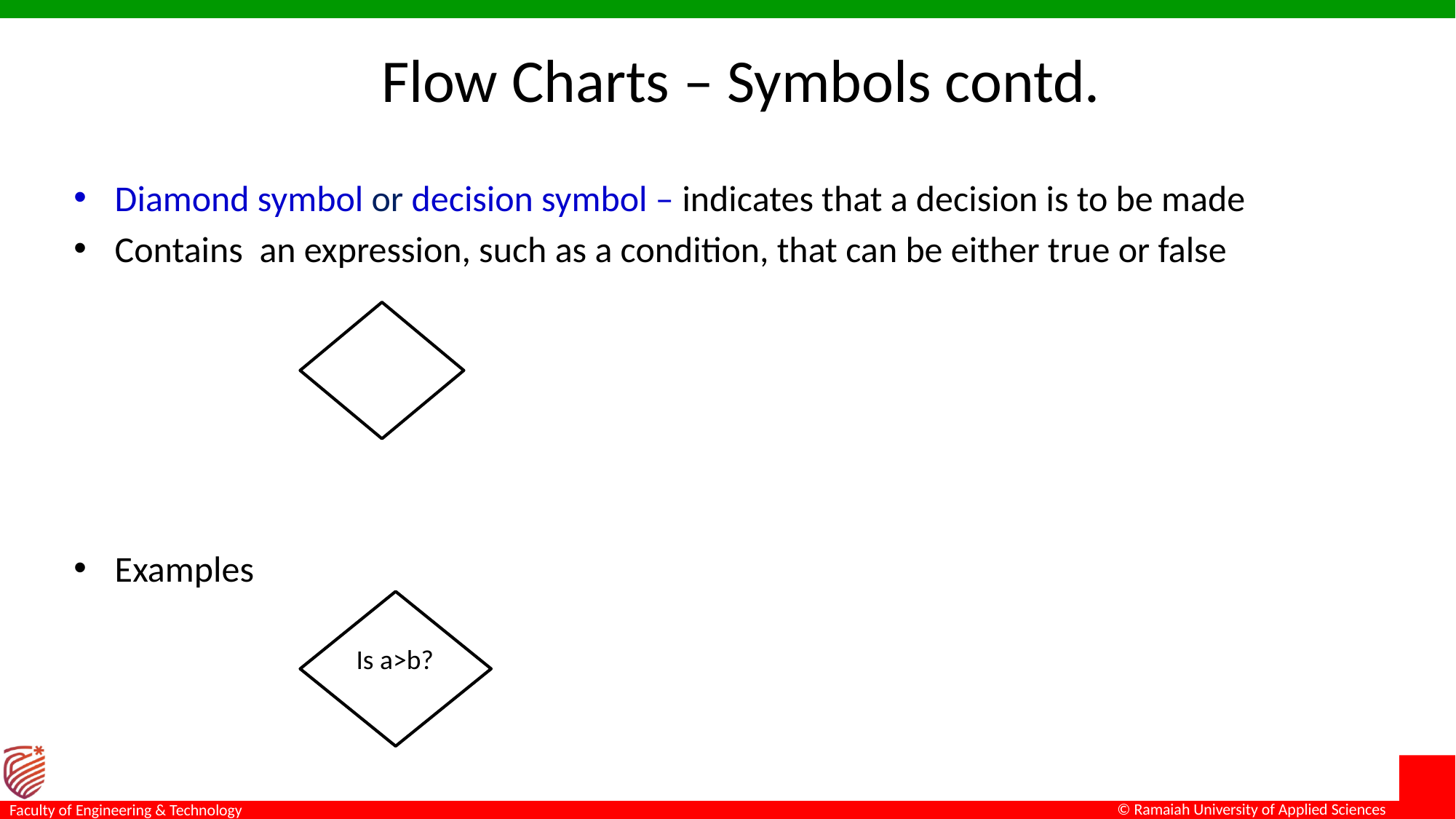

# Flow Charts – Symbols contd.
Diamond symbol or decision symbol – indicates that a decision is to be made
Contains  an expression, such as a condition, that can be either true or false

Examples

Is a>b?